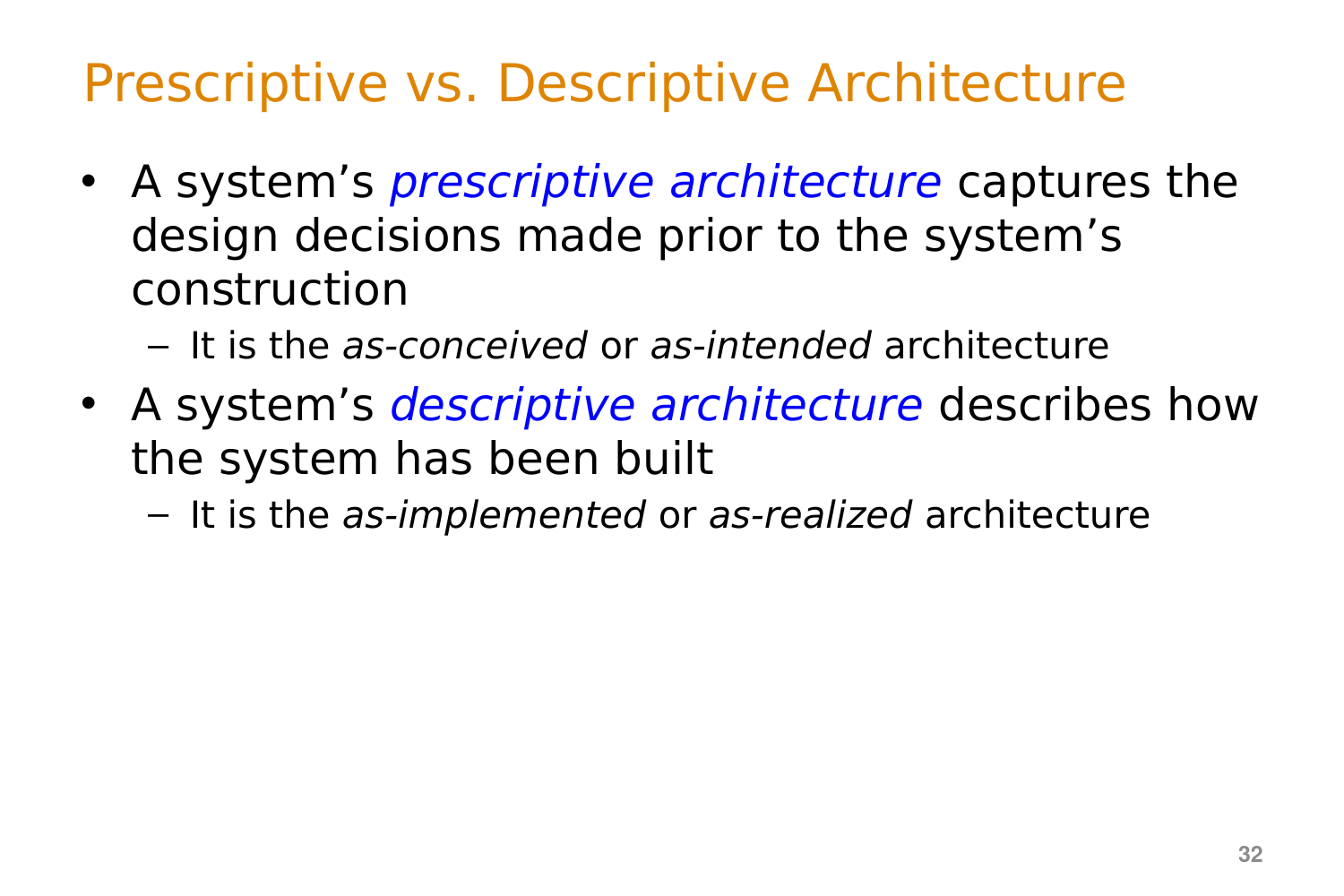

# Prescriptive vs. Descriptive Architecture
A system’s prescriptive architecture captures the design decisions made prior to the system’s construction
It is the as-conceived or as-intended architecture
A system’s descriptive architecture describes how the system has been built
It is the as-implemented or as-realized architecture
32